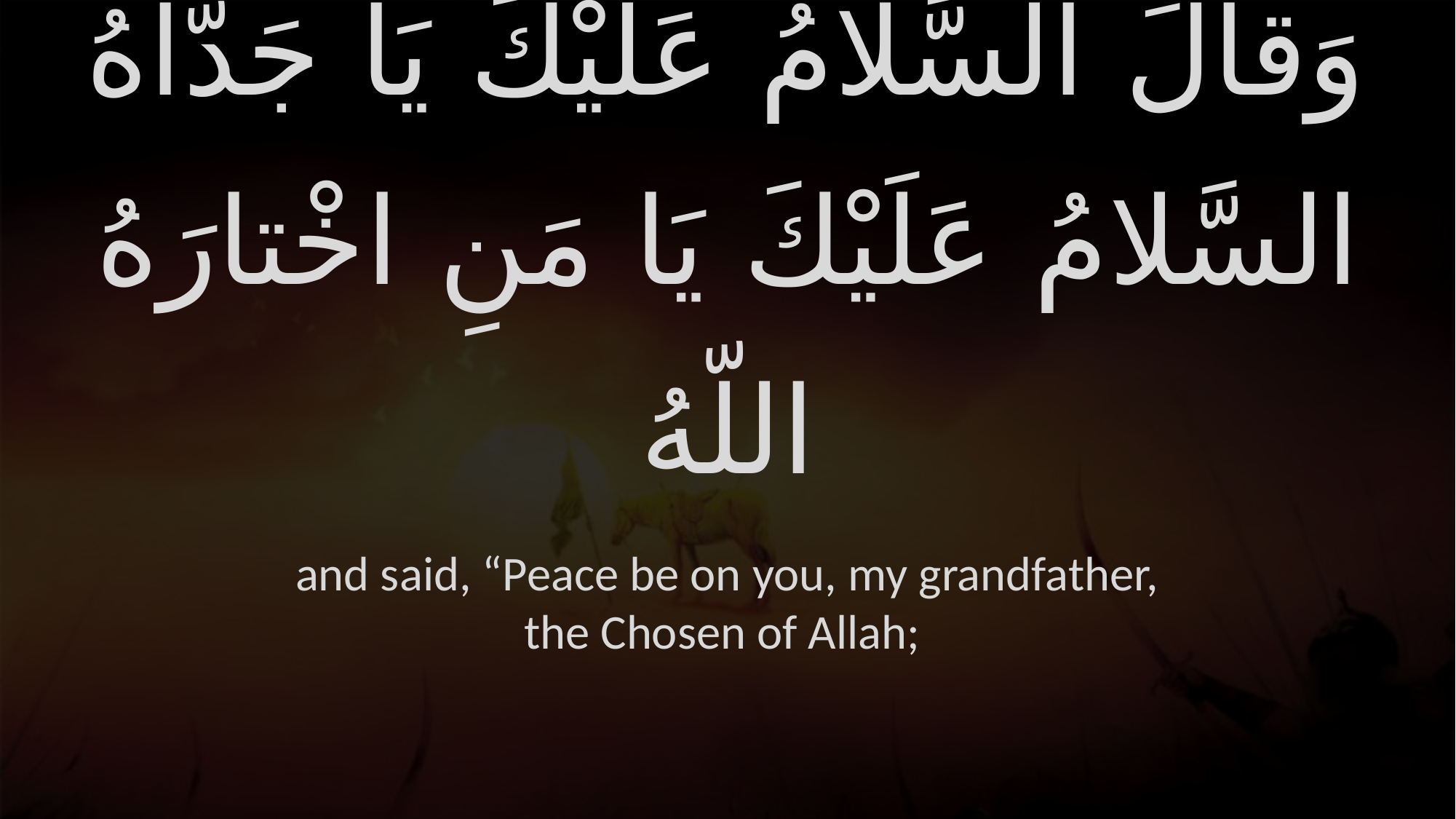

# وَقالَ السَّلامُ عَلَيْكَ يَا جَدَّاهُ السَّلامُ عَلَيْكَ يَا مَنِ اخْتارَهُ اللّهُ
and said, “Peace be on you, my grandfather, the Chosen of Allah;